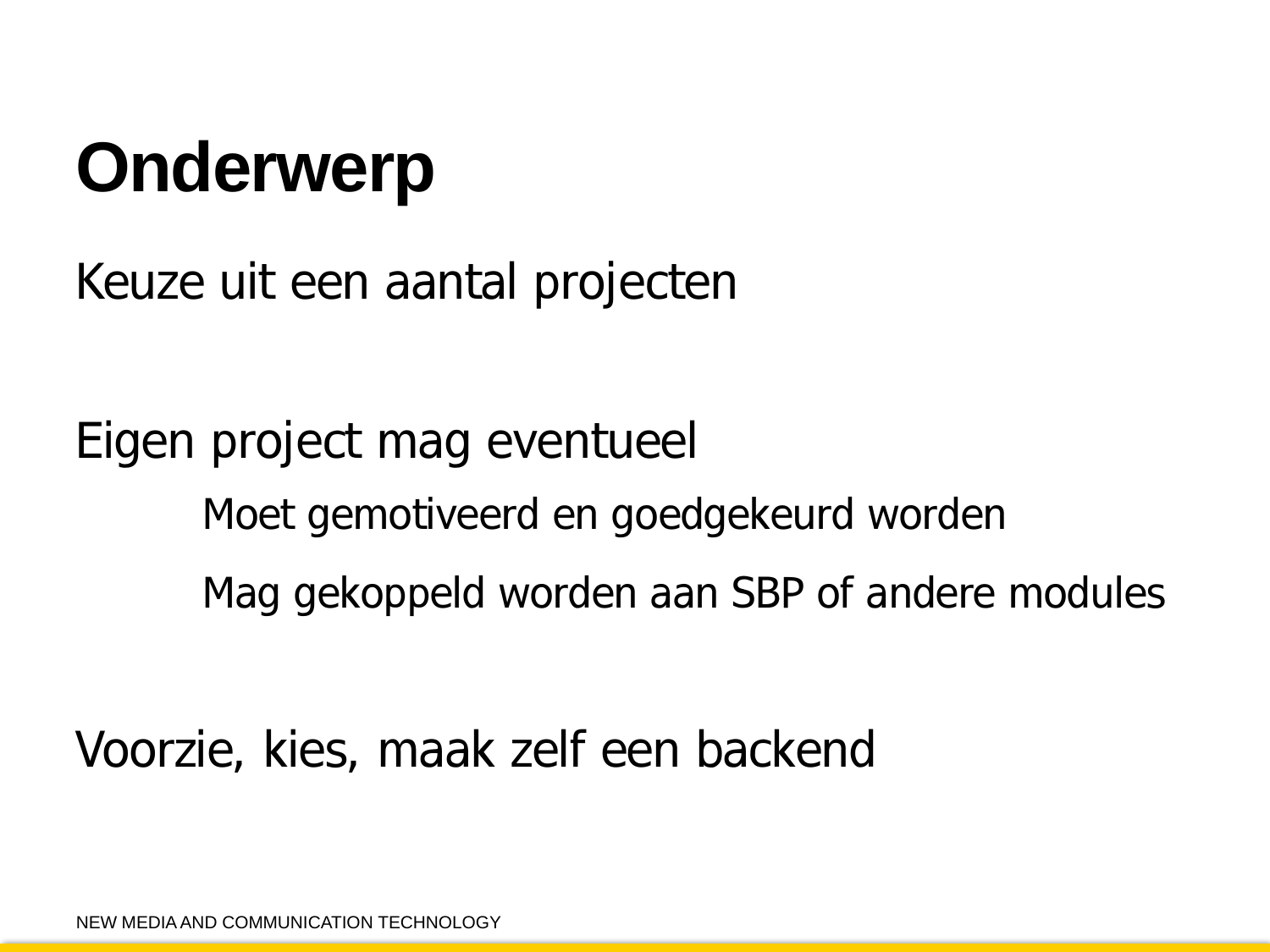

# Onderwerp
Keuze uit een aantal projecten

Eigen project mag eventueel
	Moet gemotiveerd en goedgekeurd worden
	Mag gekoppeld worden aan SBP of andere modules

Voorzie, kies, maak zelf een backend